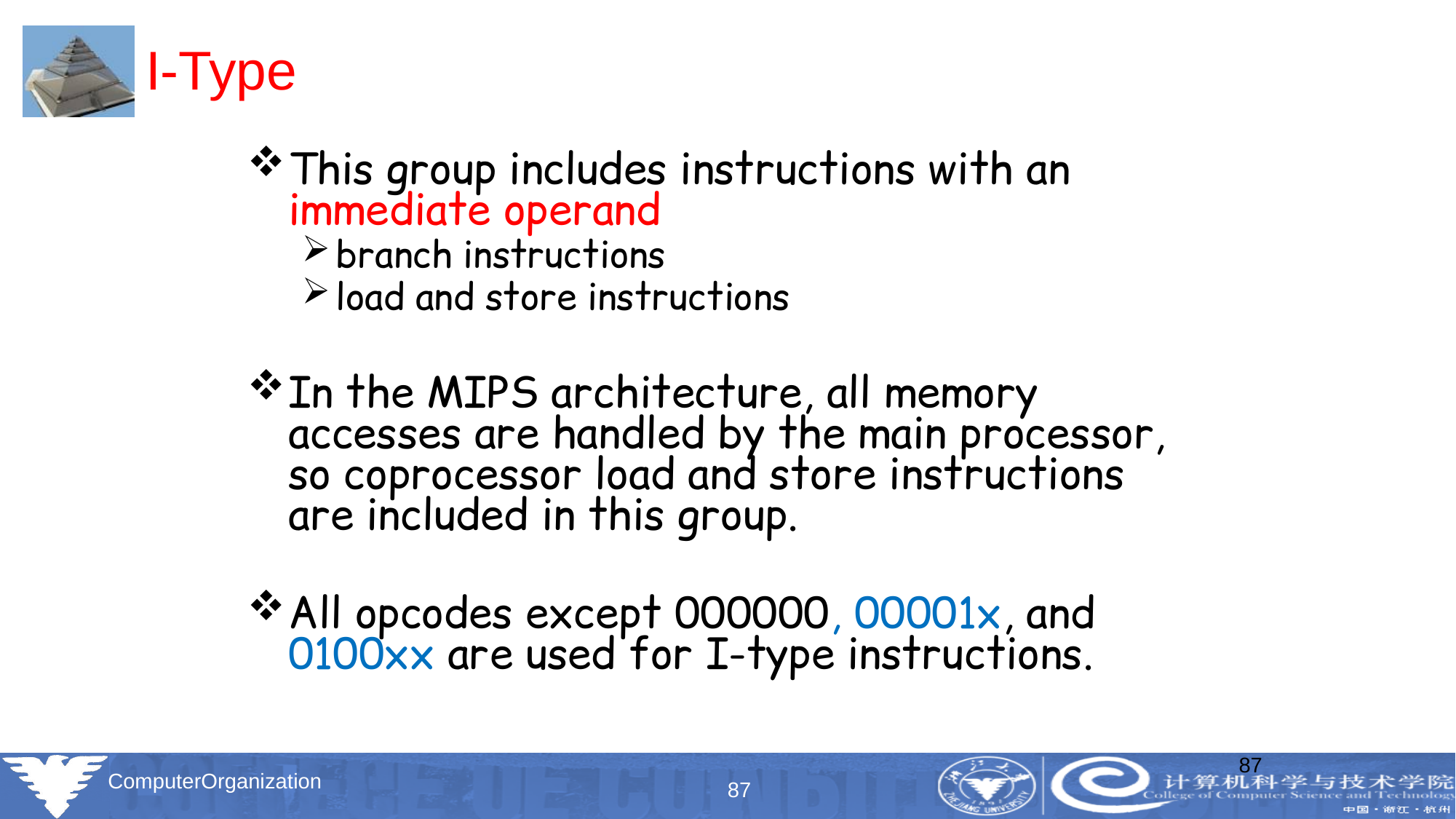

# I-Type
This group includes instructions with an immediate operand
branch instructions
load and store instructions

In the MIPS architecture, all memory accesses are handled by the main processor, so coprocessor load and store instructions are included in this group.

All opcodes except 000000, 00001x, and 0100xx are used for I-type instructions.
87